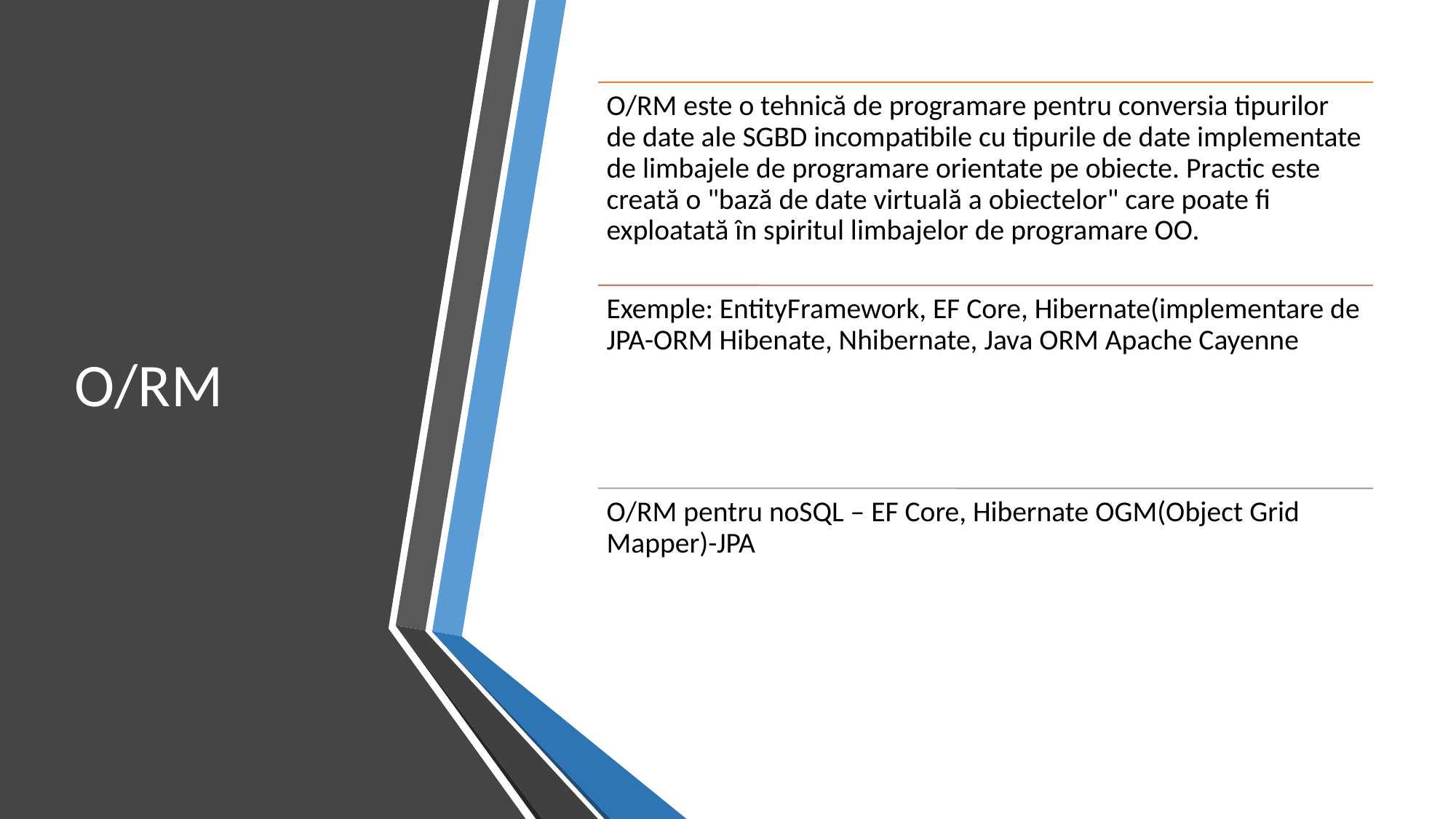

# O/RM
O/RM este o tehnică de programare pentru conversia tipurilor de date ale SGBD incompatibile cu tipurile de date implementate de limbajele de programare orientate pe obiecte. Practic este creată o "bază de date virtuală a obiectelor" care poate fi exploatată în spiritul limbajelor de programare OO.
Exemple: EntityFramework, EF Core, Hibernate(implementare de JPA-ORM Hibenate, Nhibernate, Java ORM Apache Cayenne
O/RM pentru noSQL – EF Core, Hibernate OGM(Object Grid Mapper)-JPA